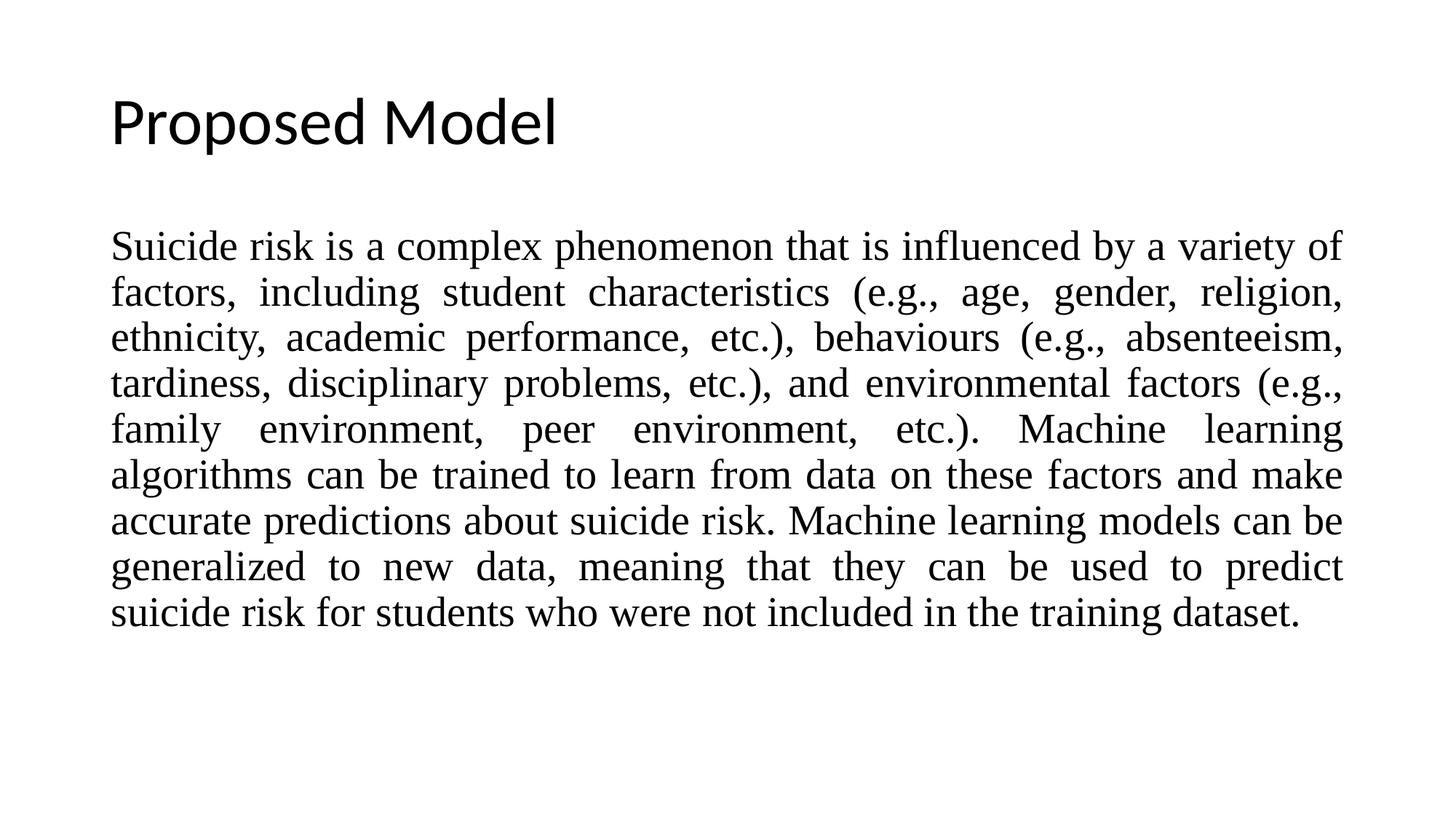

# Proposed Model
Suicide risk is a complex phenomenon that is influenced by a variety of factors, including student characteristics (e.g., age, gender, religion, ethnicity, academic performance, etc.), behaviours (e.g., absenteeism, tardiness, disciplinary problems, etc.), and environmental factors (e.g., family environment, peer environment, etc.). Machine learning algorithms can be trained to learn from data on these factors and make accurate predictions about suicide risk. Machine learning models can be generalized to new data, meaning that they can be used to predict suicide risk for students who were not included in the training dataset.